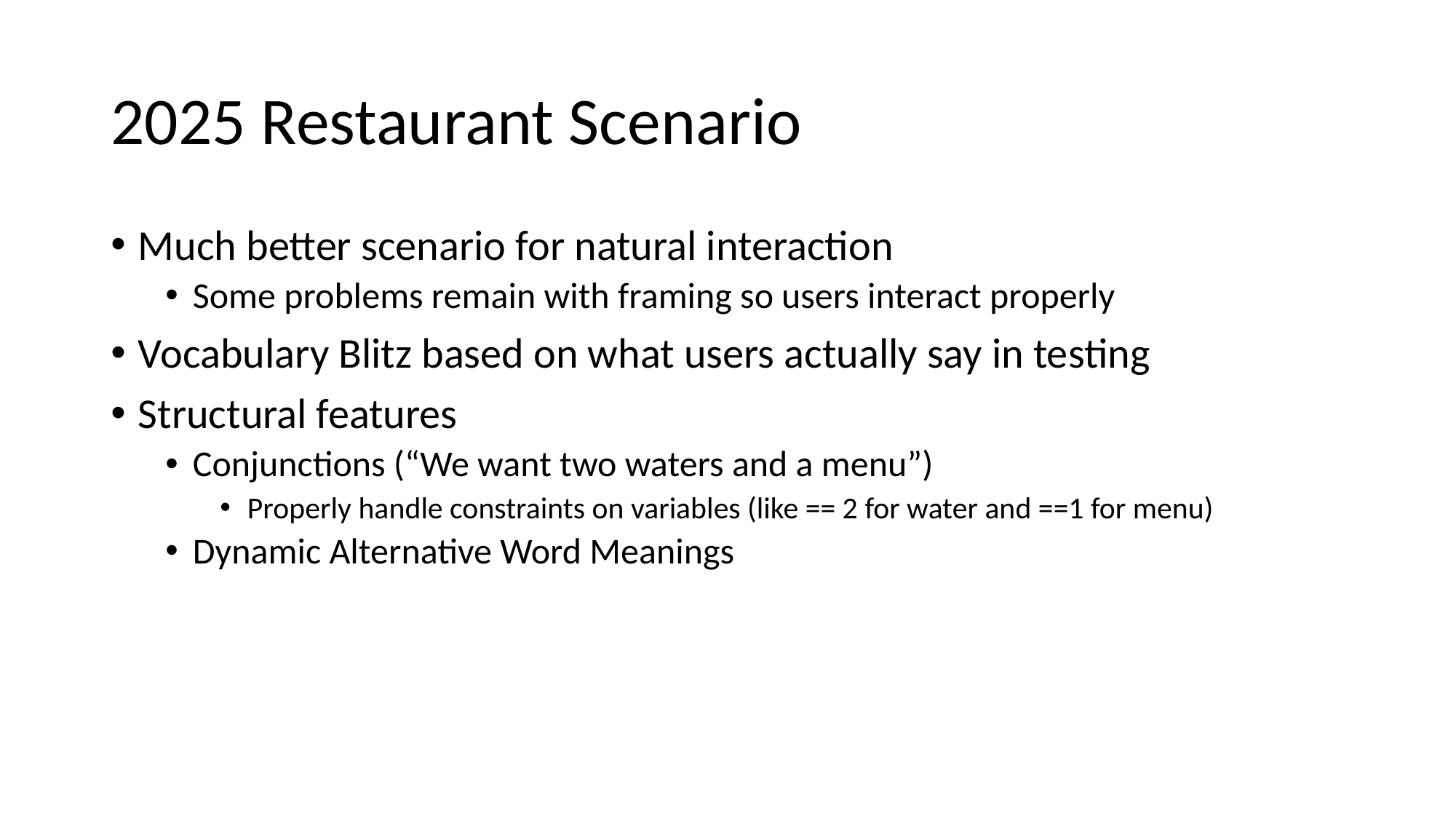

# 2025 Restaurant Scenario
Much better scenario for natural interaction
Some problems remain with framing so users interact properly
Vocabulary Blitz based on what users actually say in testing
Structural features
Conjunctions (“We want two waters and a menu”)
Properly handle constraints on variables (like == 2 for water and ==1 for menu)
Dynamic Alternative Word Meanings